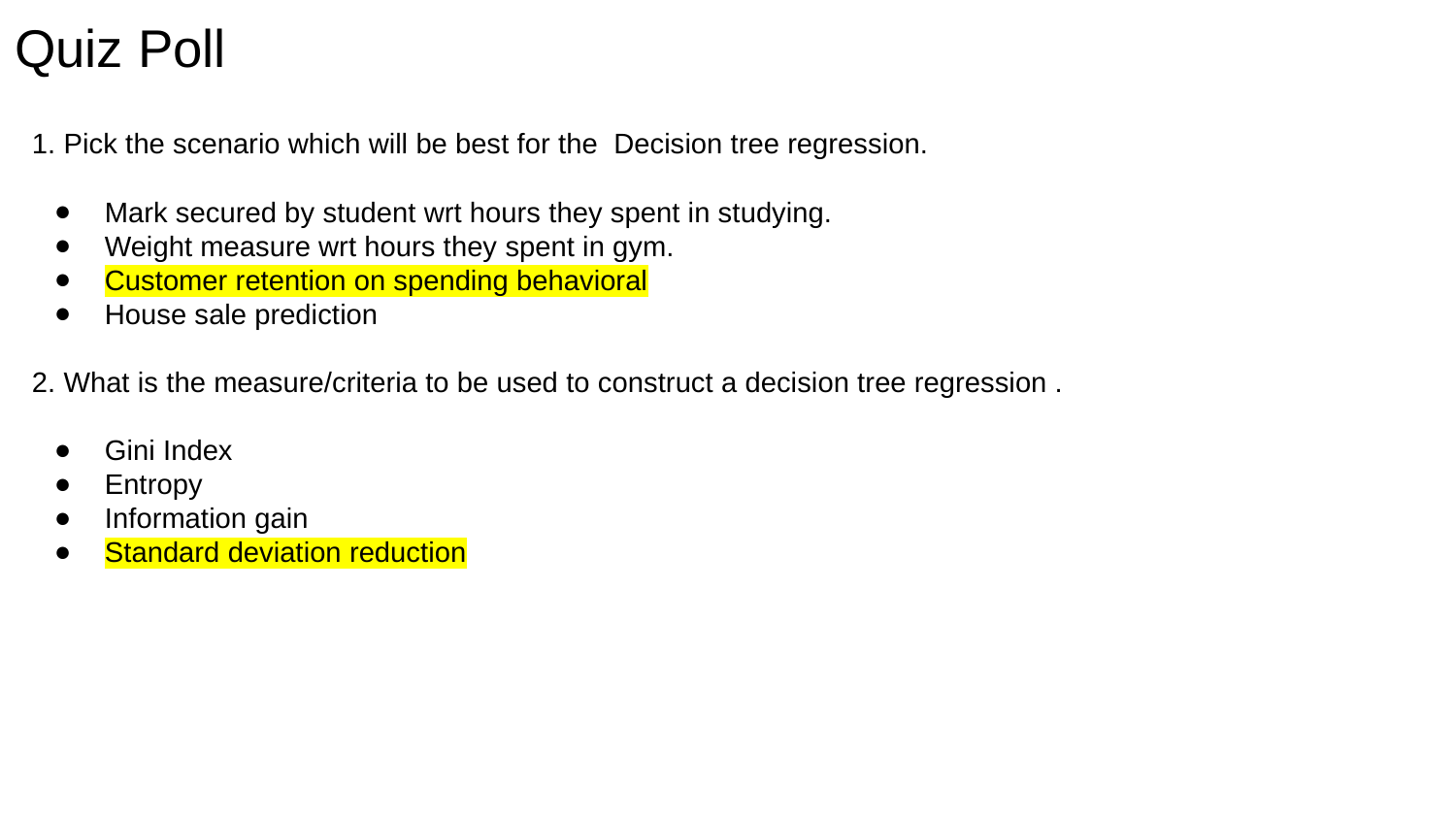

# Quiz Poll
1. Pick the scenario which will be best for the  Decision tree regression.

Mark secured by student wrt hours they spent in studying.
Weight measure wrt hours they spent in gym.
Customer retention on spending behavioral
House sale prediction

2. What is the measure/criteria to be used to construct a decision tree regression .

Gini Index
Entropy
Information gain
Standard deviation reduction